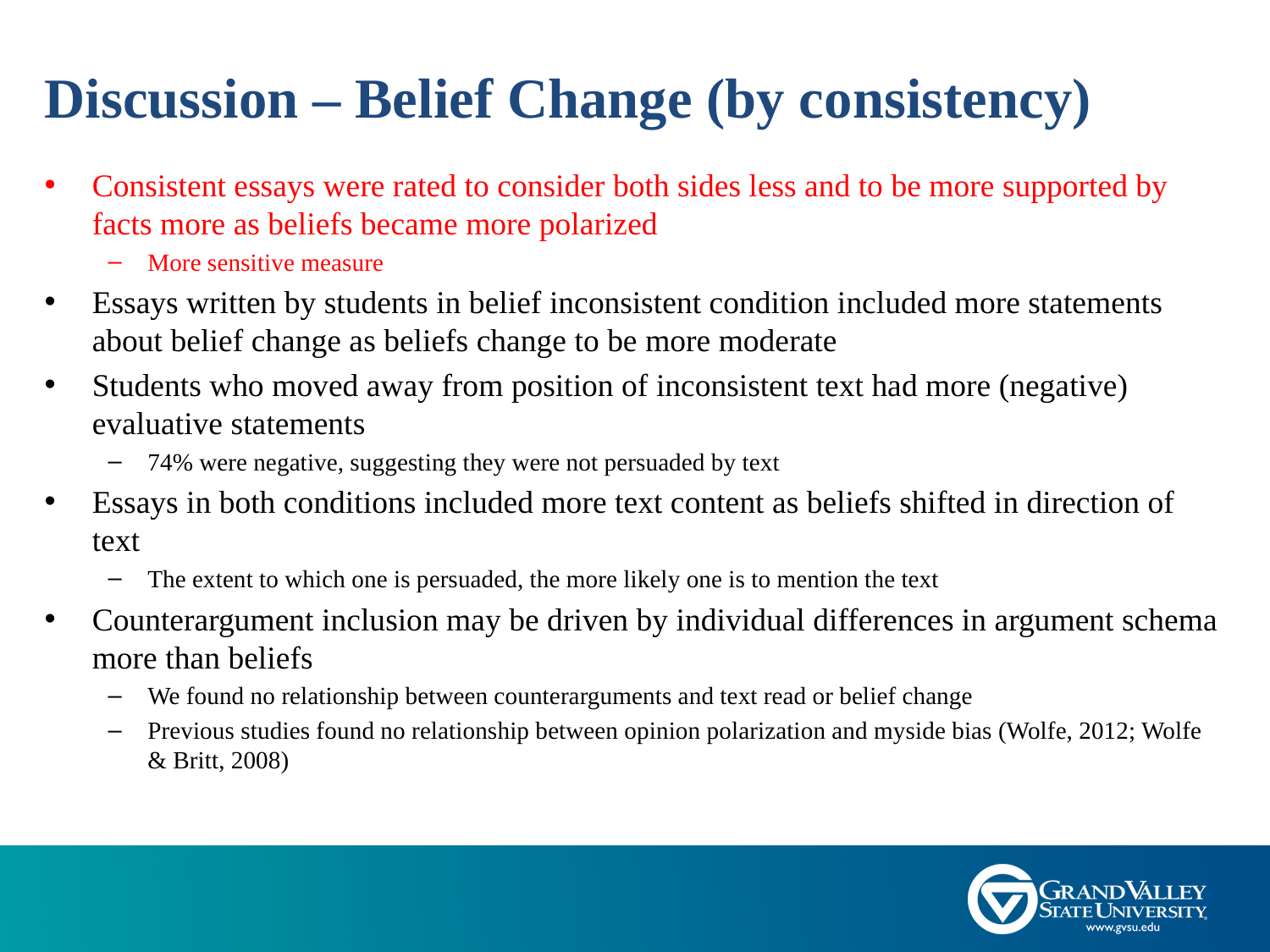

# Discussion – Belief Change (by consistency)
Consistent essays were rated to consider both sides less and to be more supported by facts more as beliefs became more polarized
More sensitive measure
Essays written by students in belief inconsistent condition included more statements about belief change as beliefs change to be more moderate
Students who moved away from position of inconsistent text had more (negative) evaluative statements
74% were negative, suggesting they were not persuaded by text
Essays in both conditions included more text content as beliefs shifted in direction of text
The extent to which one is persuaded, the more likely one is to mention the text
Counterargument inclusion may be driven by individual differences in argument schema more than beliefs
We found no relationship between counterarguments and text read or belief change
Previous studies found no relationship between opinion polarization and myside bias (Wolfe, 2012; Wolfe & Britt, 2008)